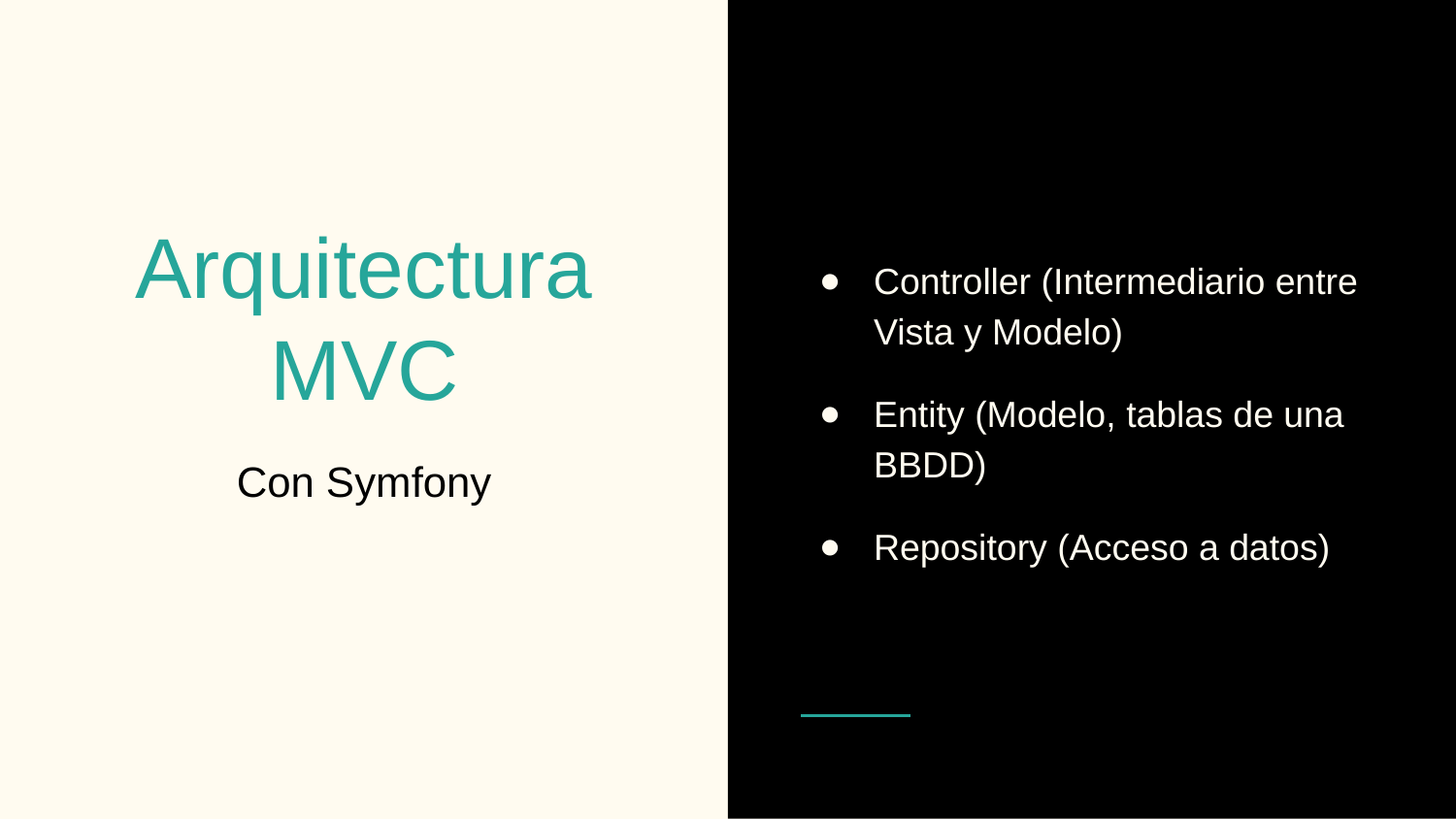

Controller (Intermediario entre Vista y Modelo)
Entity (Modelo, tablas de una BBDD)
Repository (Acceso a datos)
# Arquitectura MVC
Con Symfony